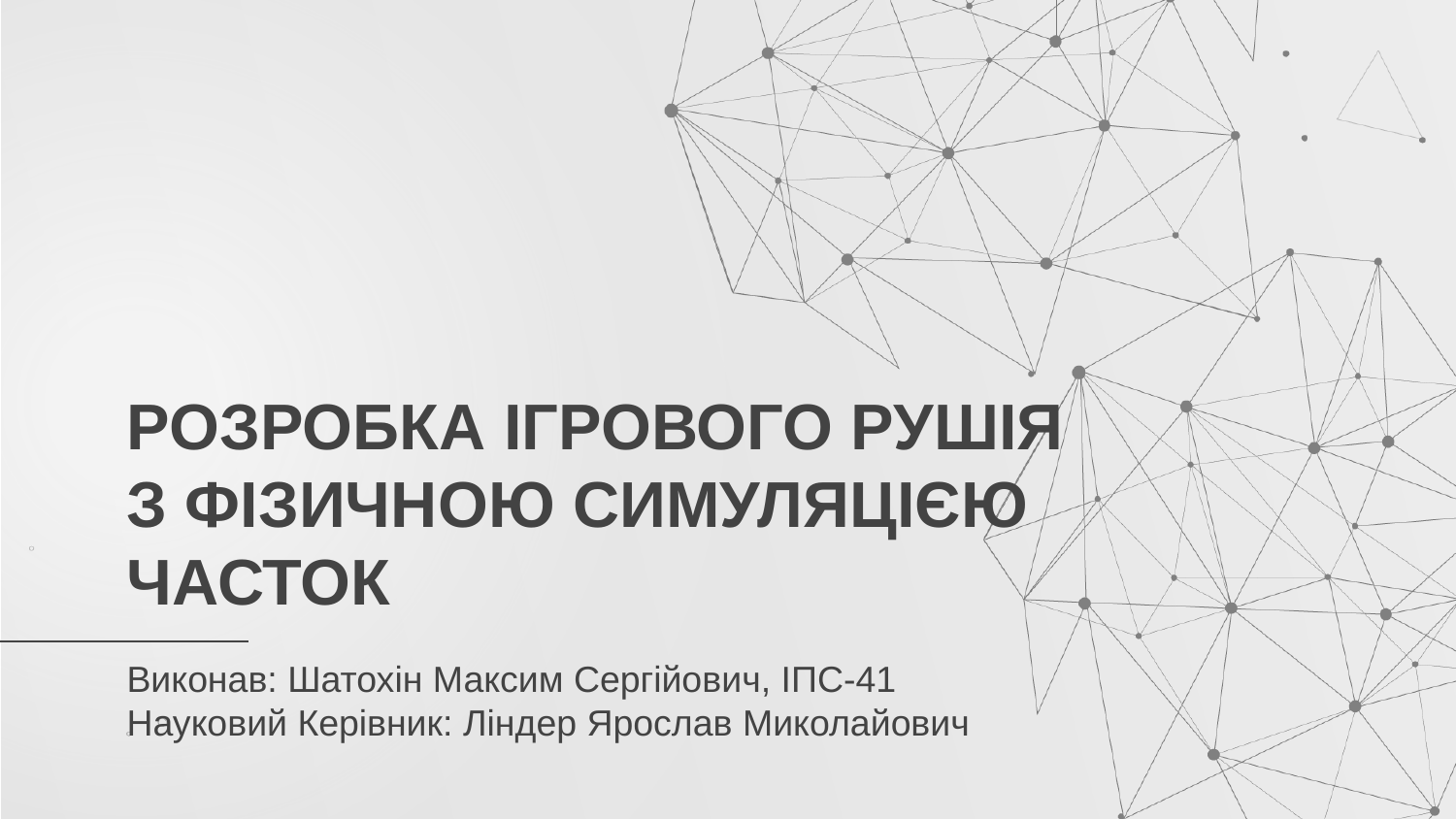

# РОЗРОБКА ІГРОВОГО РУШІЯ З ФІЗИЧНОЮ СИМУЛЯЦІЄЮ ЧАСТОК
Виконав: Шатохін Максим Сергійович, ІПС-41
Науковий Керівник: Ліндер Ярослав Миколайович